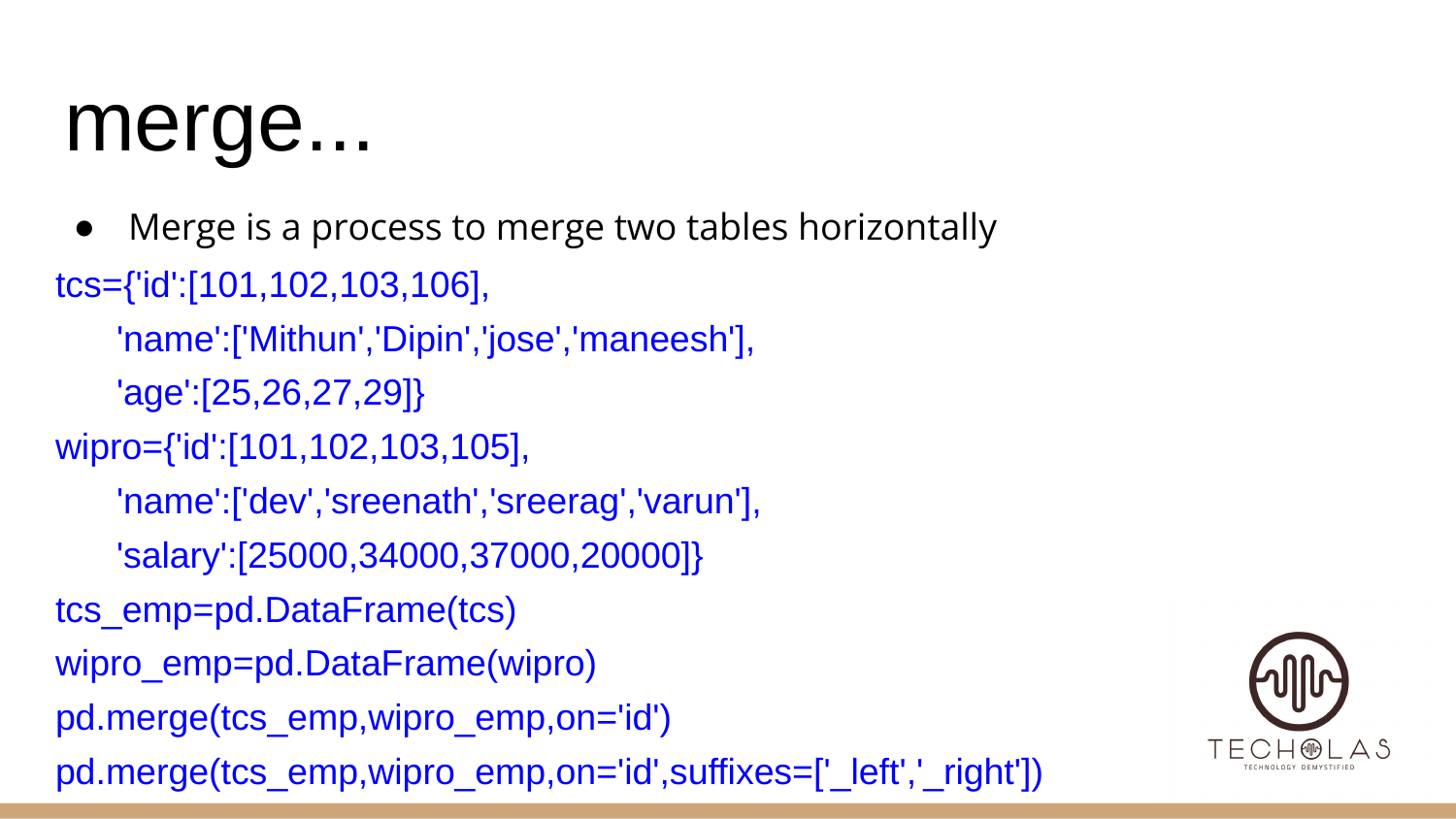

# merge...
Merge is a process to merge two tables horizontally
tcs={'id':[101,102,103,106],
      'name':['Mithun','Dipin','jose','maneesh'],
      'age':[25,26,27,29]}
wipro={'id':[101,102,103,105],
      'name':['dev','sreenath','sreerag','varun'],
      'salary':[25000,34000,37000,20000]}
tcs_emp=pd.DataFrame(tcs)
wipro_emp=pd.DataFrame(wipro)
pd.merge(tcs_emp,wipro_emp,on='id')
pd.merge(tcs_emp,wipro_emp,on='id',suffixes=['_left','_right'])